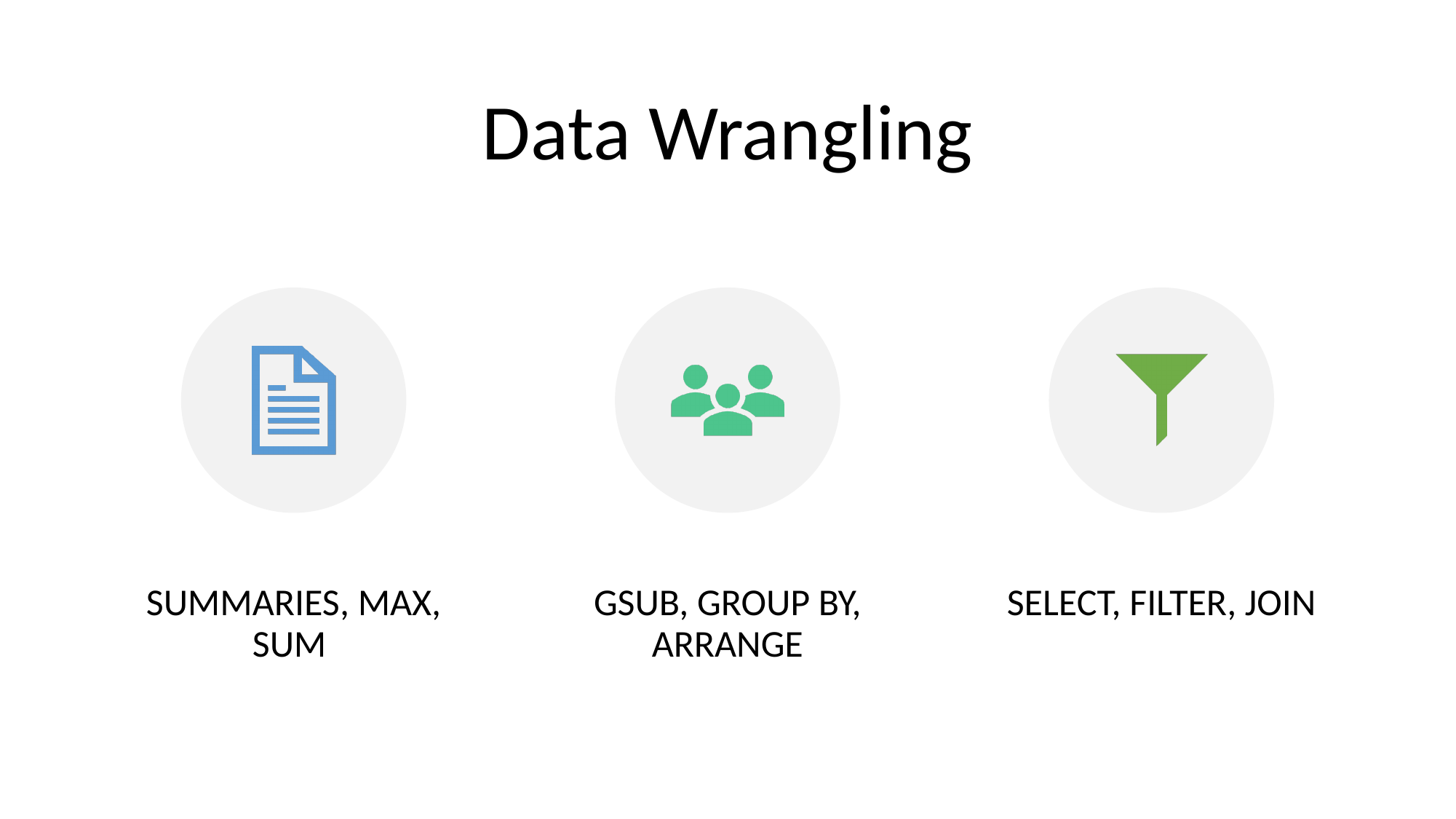

# Data Wrangling
Summaries, max, sum
Gsub, Group by, arrange
Select, filter, join